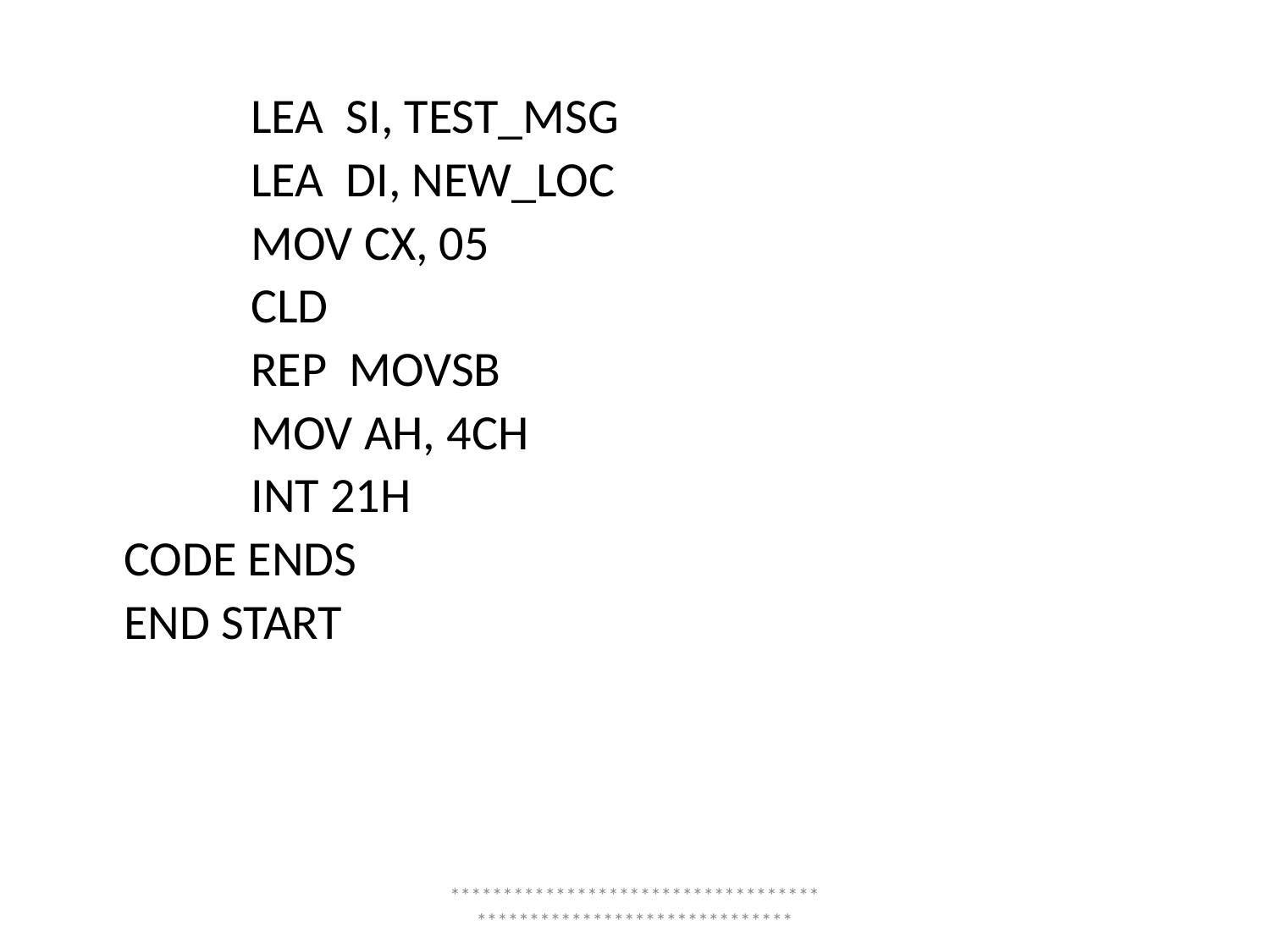

LEA  SI, TEST_MSG
		LEA  DI, NEW_LOC
		MOV CX, 05
		CLD
		REP  MOVSB
		MOV AH, 4CH
		INT 21H
	CODE ENDS
	END START
*****************************************************************